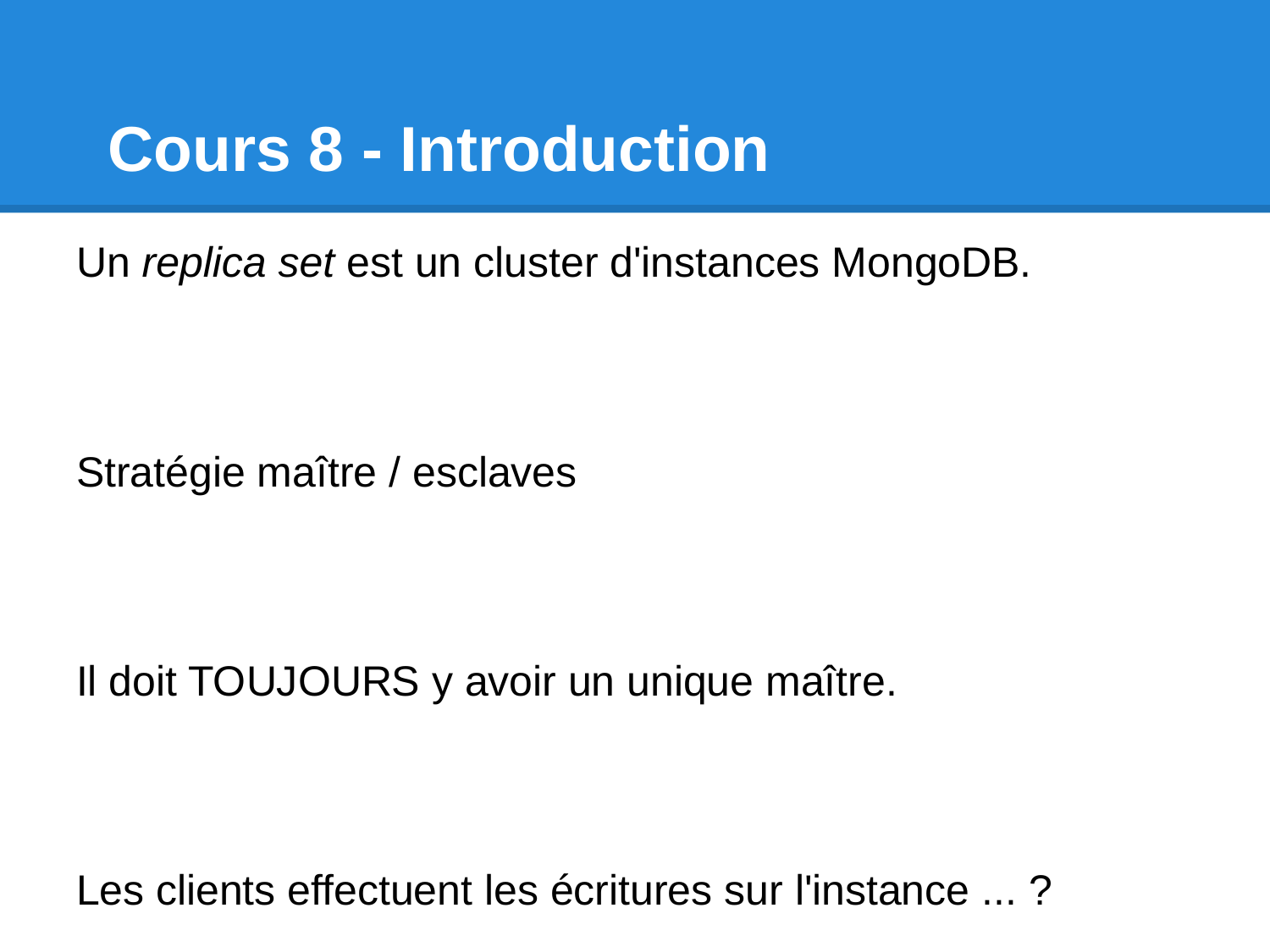

# Cours 8 - Introduction
Un replica set est un cluster d'instances MongoDB.

Stratégie maître / esclaves

Il doit TOUJOURS y avoir un unique maître.

Les clients effectuent les écritures sur l'instance ... ?